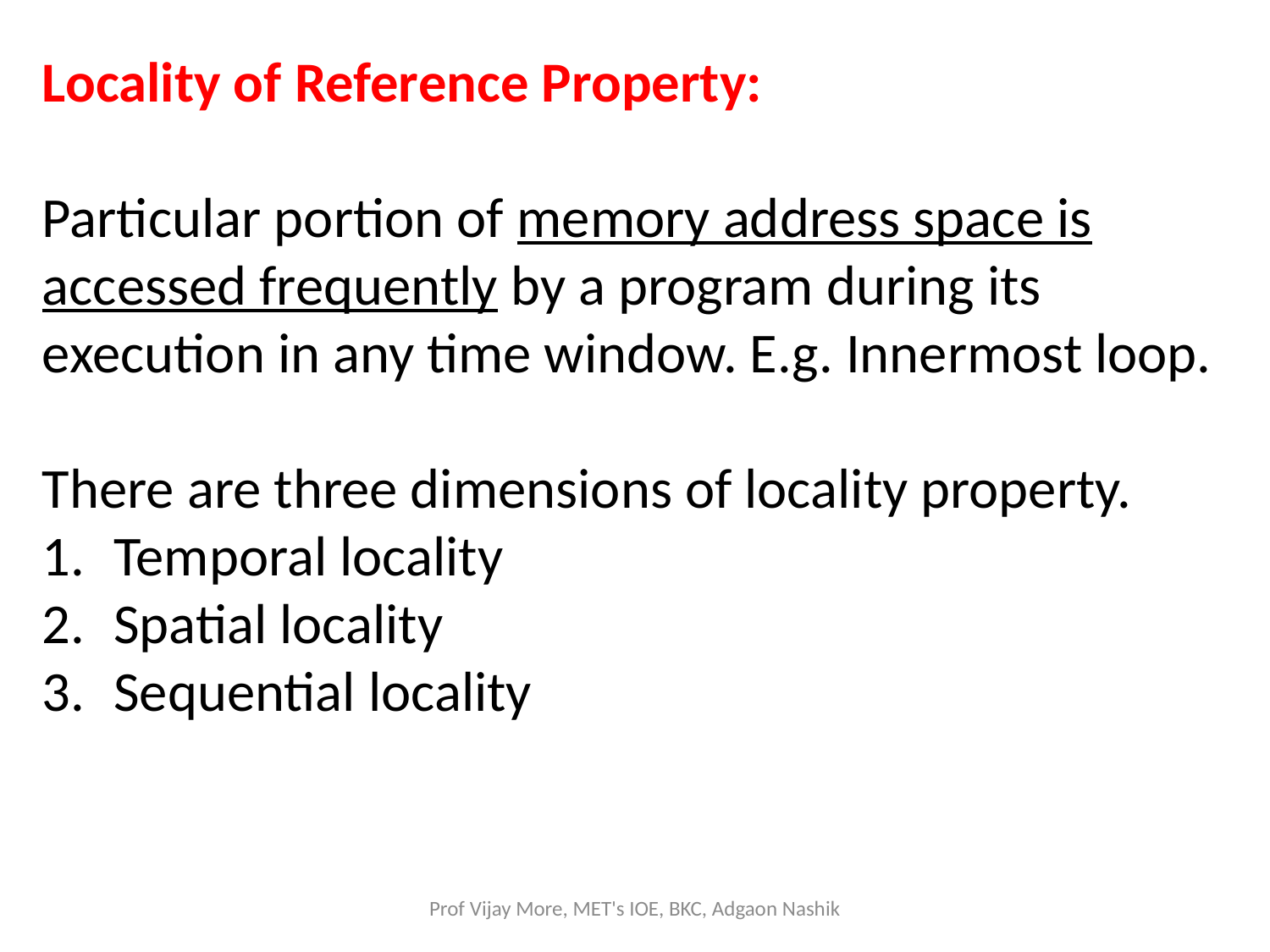

Locality of Reference Property:

Particular portion of memory address space is accessed frequently by a program during its execution in any time window. E.g. Innermost loop.

There are three dimensions of locality property.
Temporal locality
Spatial locality
Sequential locality
Prof Vijay More, MET's IOE, BKC, Adgaon Nashik